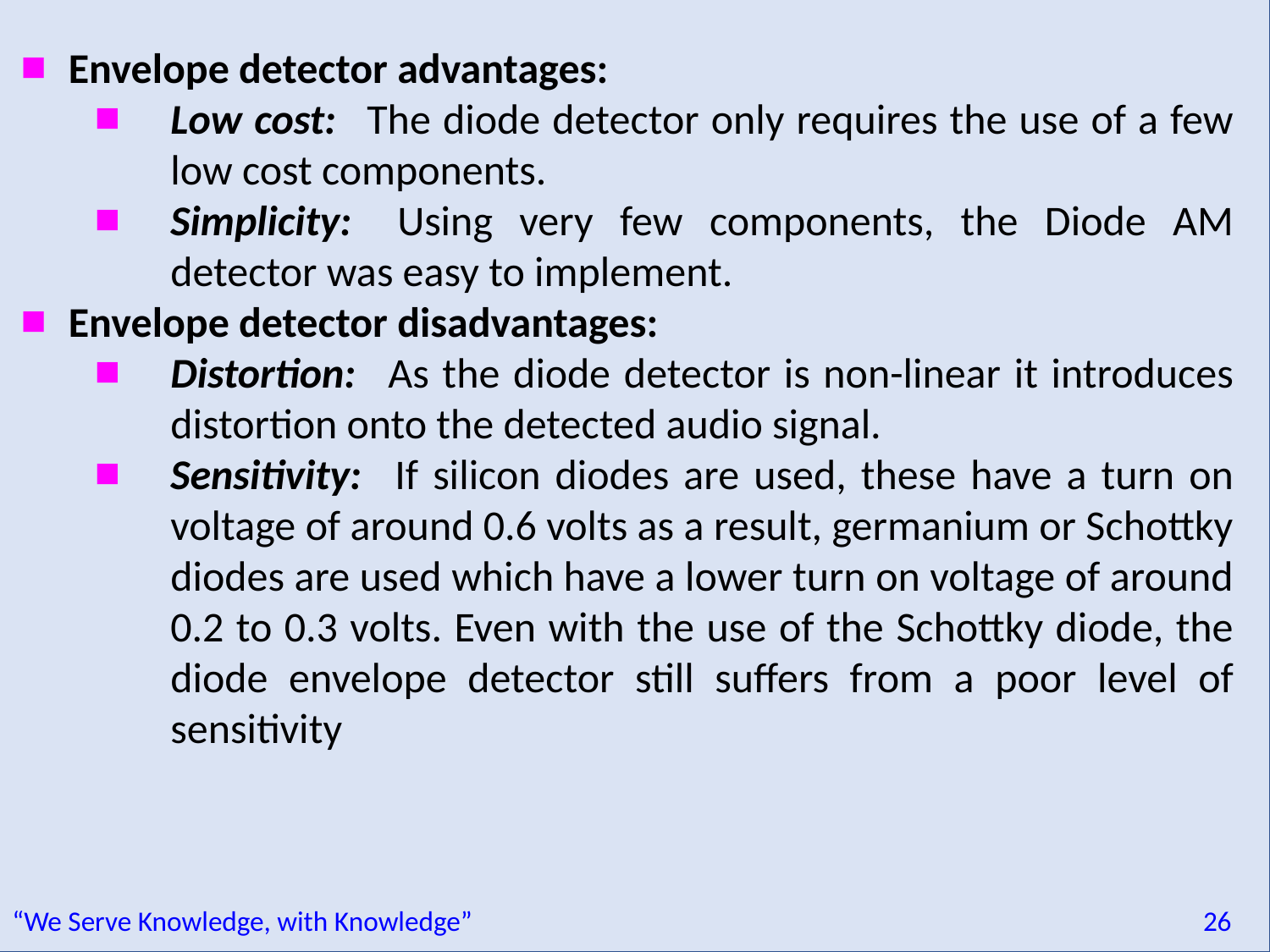

Envelope detector advantages:
Low cost:   The diode detector only requires the use of a few low cost components.
Simplicity:   Using very few components, the Diode AM detector was easy to implement.
Envelope detector disadvantages:
Distortion:   As the diode detector is non-linear it introduces distortion onto the detected audio signal.
Sensitivity:   If silicon diodes are used, these have a turn on voltage of around 0.6 volts as a result, germanium or Schottky diodes are used which have a lower turn on voltage of around 0.2 to 0.3 volts. Even with the use of the Schottky diode, the diode envelope detector still suffers from a poor level of sensitivity